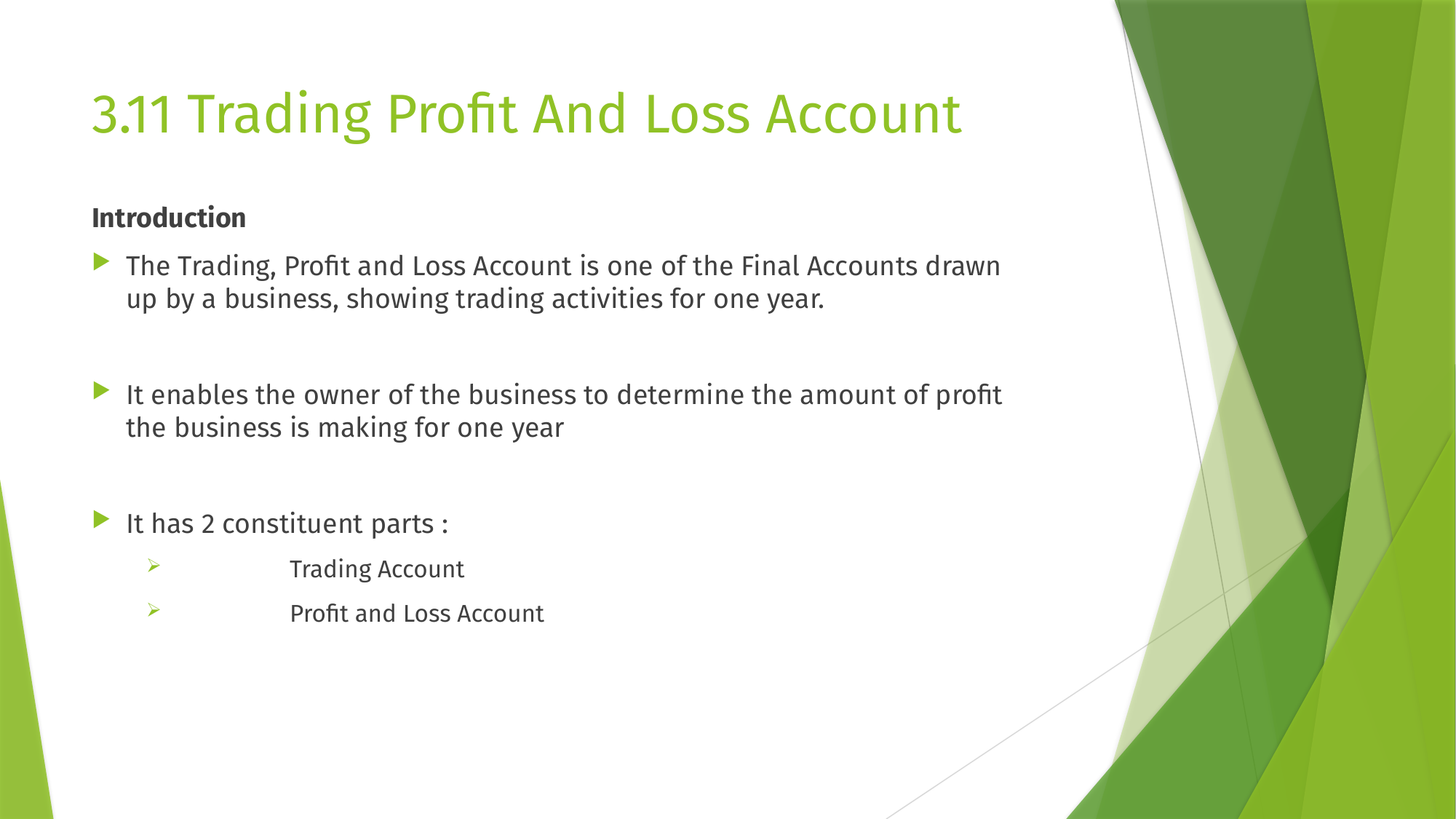

# 3.11 Trading Profit And Loss Account
Introduction
The Trading, Profit and Loss Account is one of the Final Accounts drawn up by a business, showing trading activities for one year.

It enables the owner of the business to determine the amount of profit the business is making for one year

It has 2 constituent parts :
	Trading Account
	Profit and Loss Account